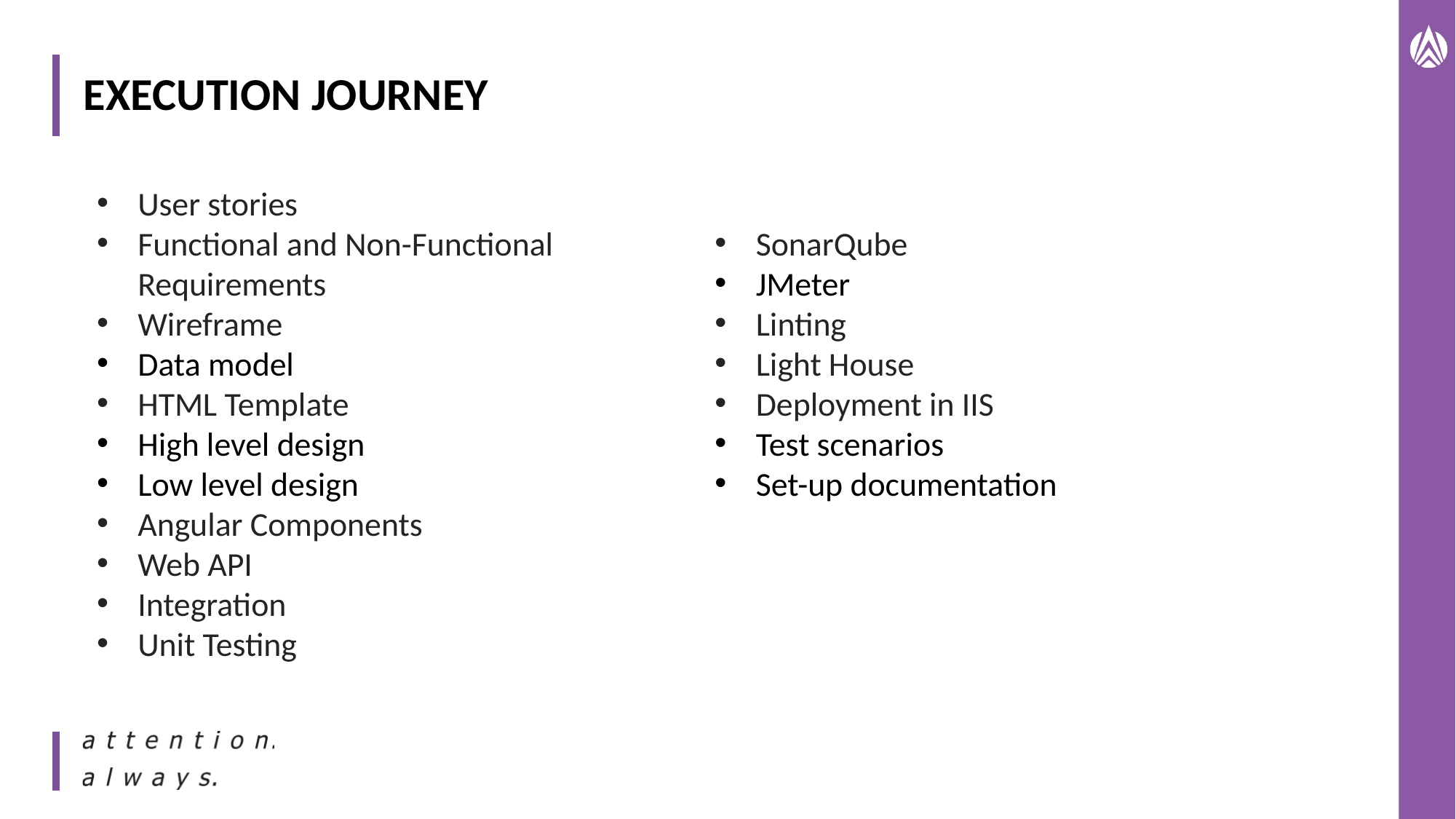

# EXECUTION JOURNEY

User stories​
Functional and Non-Functional Requirements​
Wireframe​
Data model
HTML Template​
High level design
Low level design
Angular Components​
Web API​
Integration​
Unit Testing​

SonarQube​
JMeter
Linting​
Light House​
Deployment in IIS​
Test scenarios
Set-up documentation